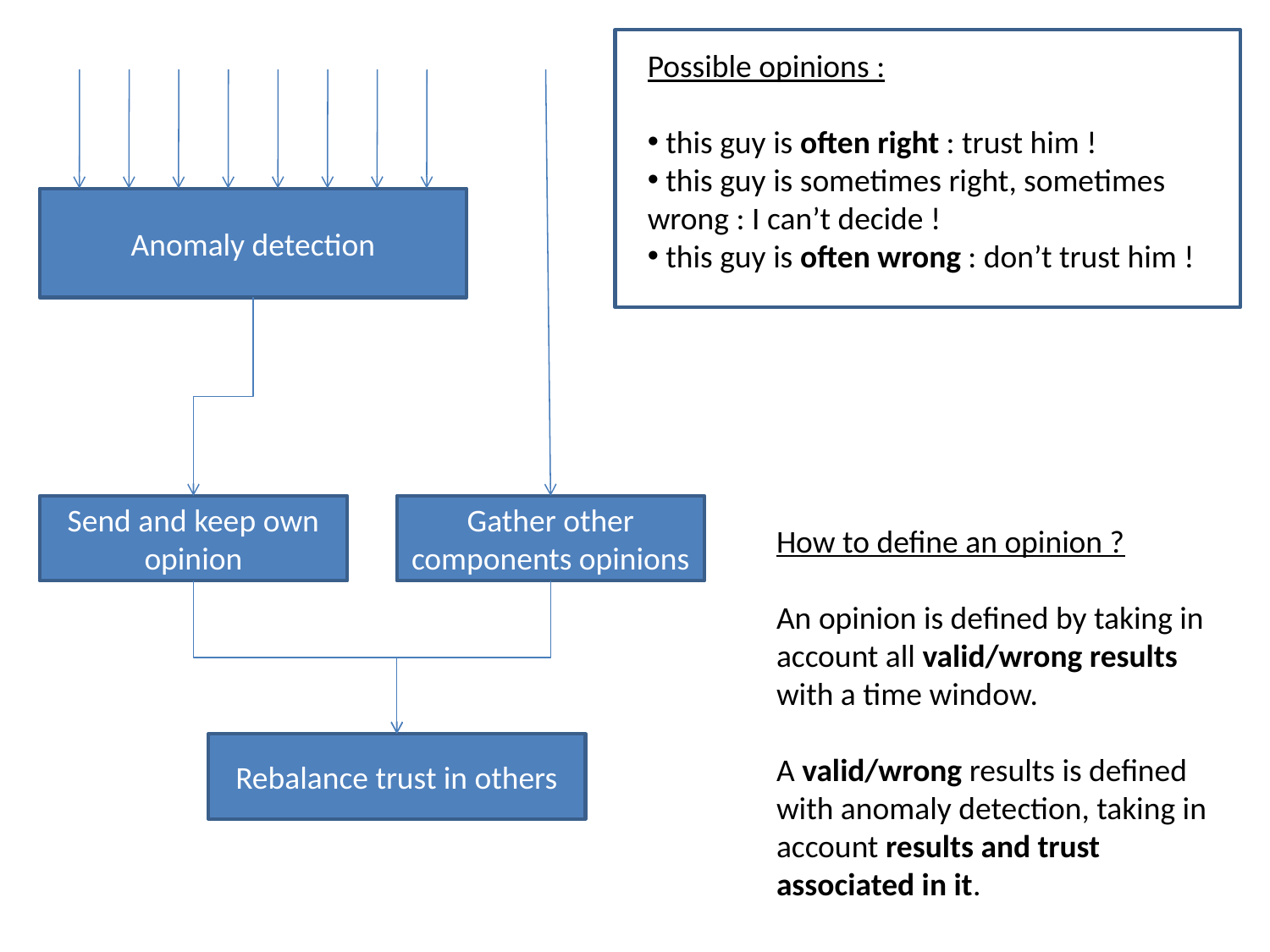

Possible opinions :

 this guy is often right : trust him !
 this guy is sometimes right, sometimes wrong : I can’t decide !
 this guy is often wrong : don’t trust him !
Anomaly detection
Send and keep own opinion
Gather other components opinions
How to define an opinion ?

An opinion is defined by taking in account all valid/wrong results with a time window.

A valid/wrong results is defined with anomaly detection, taking in account results and trust associated in it.
Rebalance trust in others